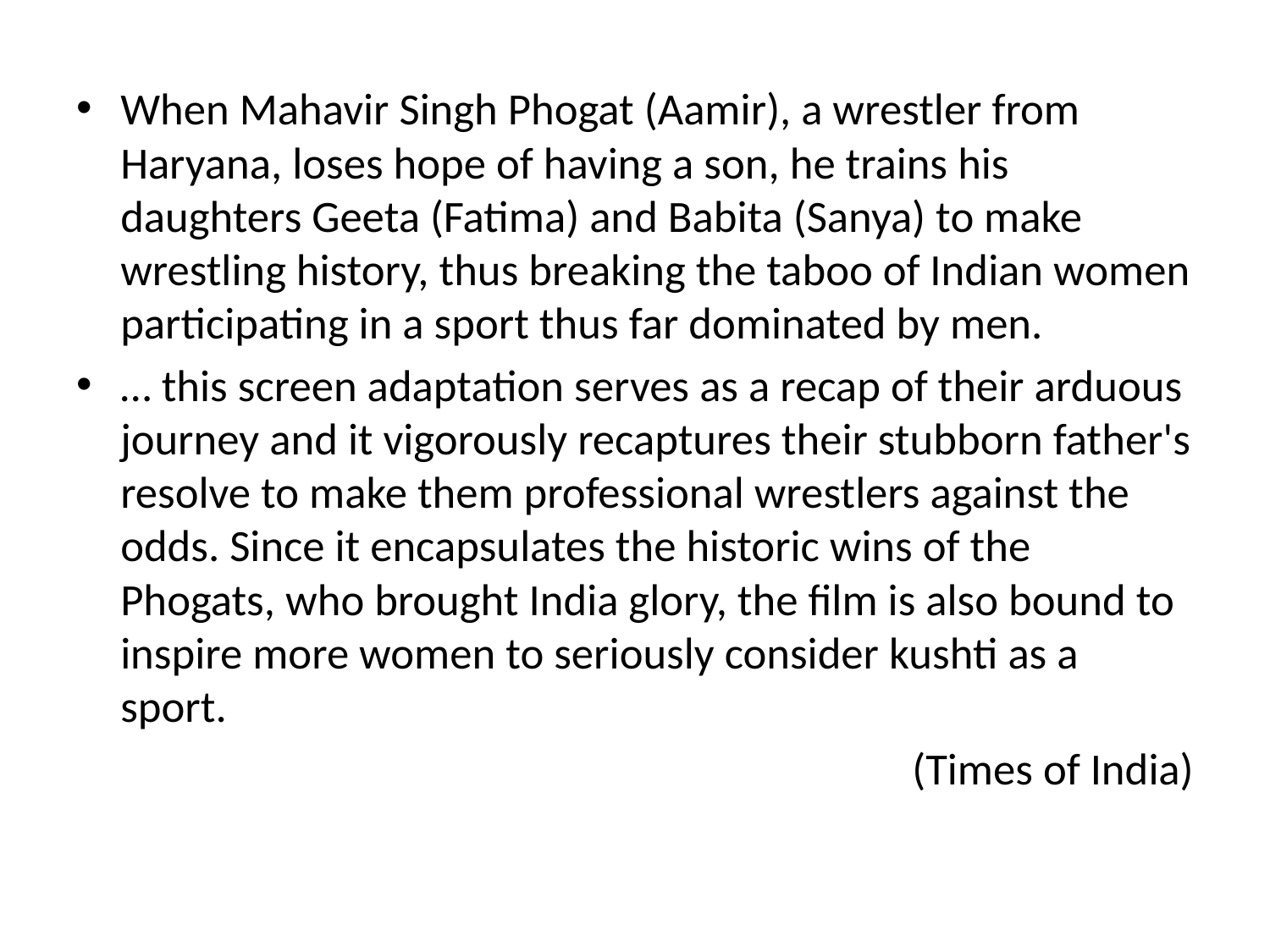

When Mahavir Singh Phogat (Aamir), a wrestler from Haryana, loses hope of having a son, he trains his daughters Geeta (Fatima) and Babita (Sanya) to make wrestling history, thus breaking the taboo of Indian women participating in a sport thus far dominated by men.
… this screen adaptation serves as a recap of their arduous journey and it vigorously recaptures their stubborn father's resolve to make them professional wrestlers against the odds. Since it encapsulates the historic wins of the Phogats, who brought India glory, the film is also bound to inspire more women to seriously consider kushti as a sport.
(Times of India)